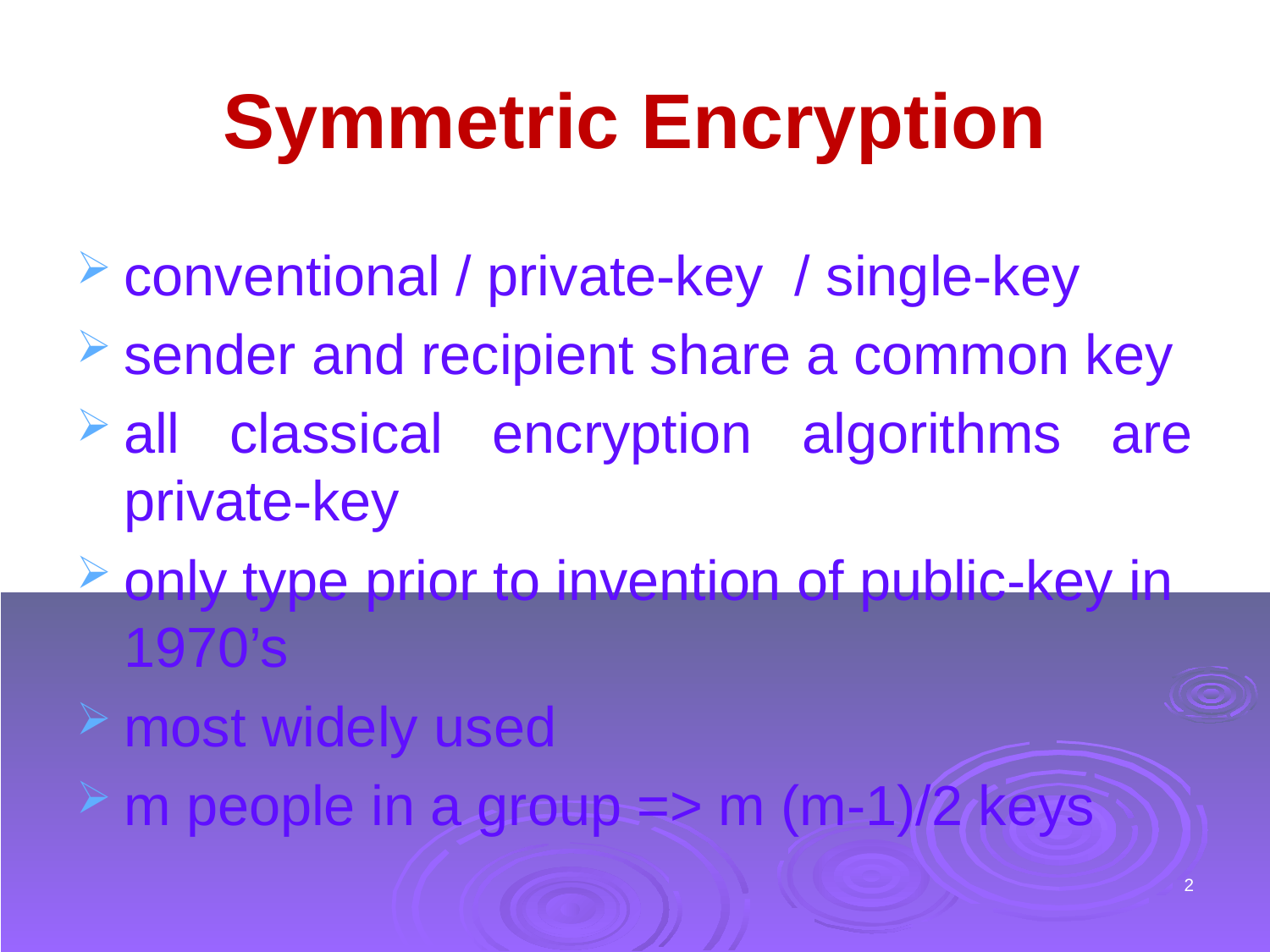

# Symmetric Encryption
conventional / private-key  / single-key
sender and recipient share a common key
all classical encryption algorithms are private-key
only type prior to invention of public-key in 1970’s
most widely used
m people in a group => m (m-1)/2 keys
2